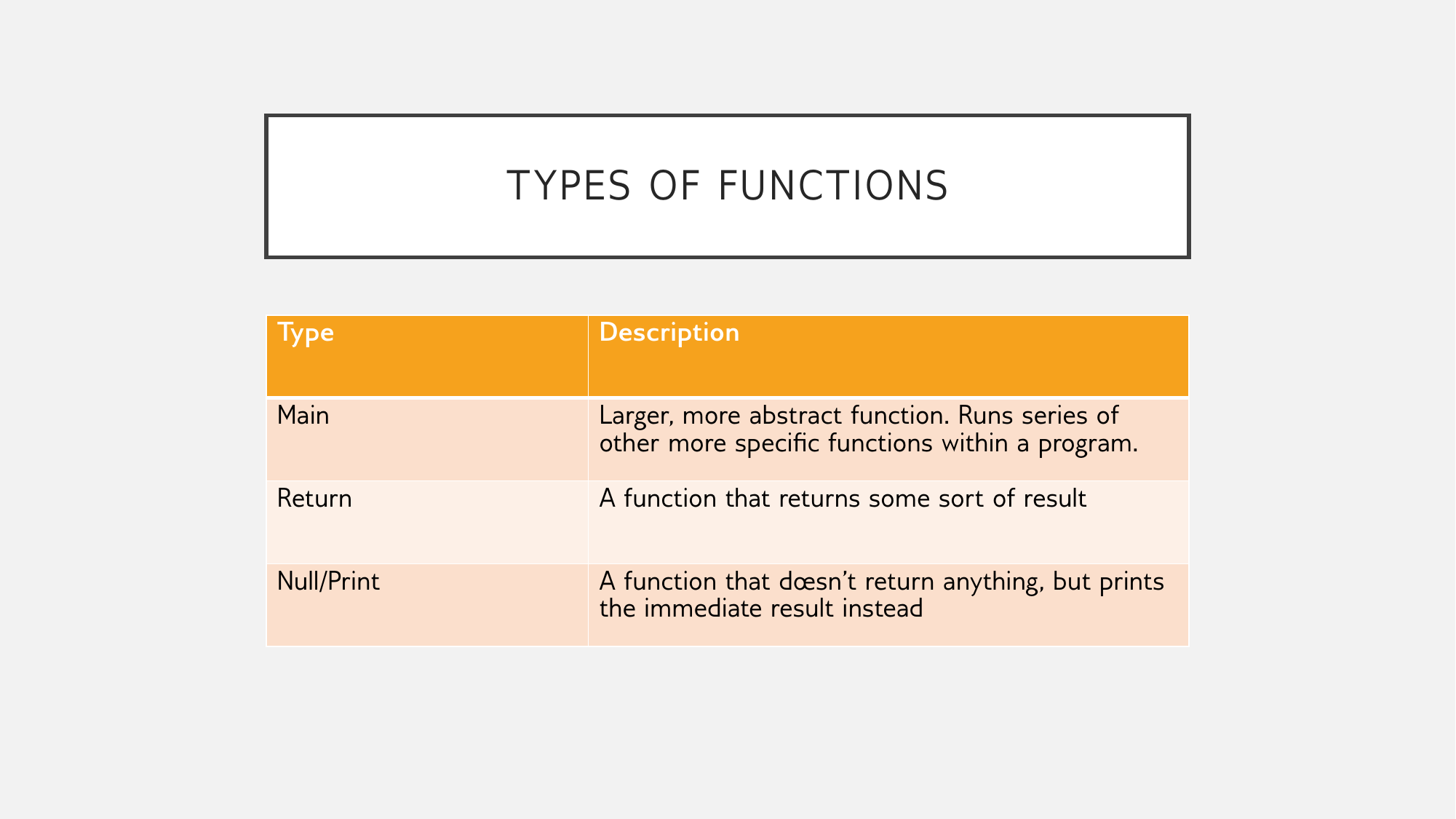

# Types of functions
| Type | Description |
| --- | --- |
| Main | Larger, more abstract function. Runs series of other more specific functions within a program. |
| Return | A function that returns some sort of result |
| Null/Print | A function that doesn’t return anything, but prints the immediate result instead |